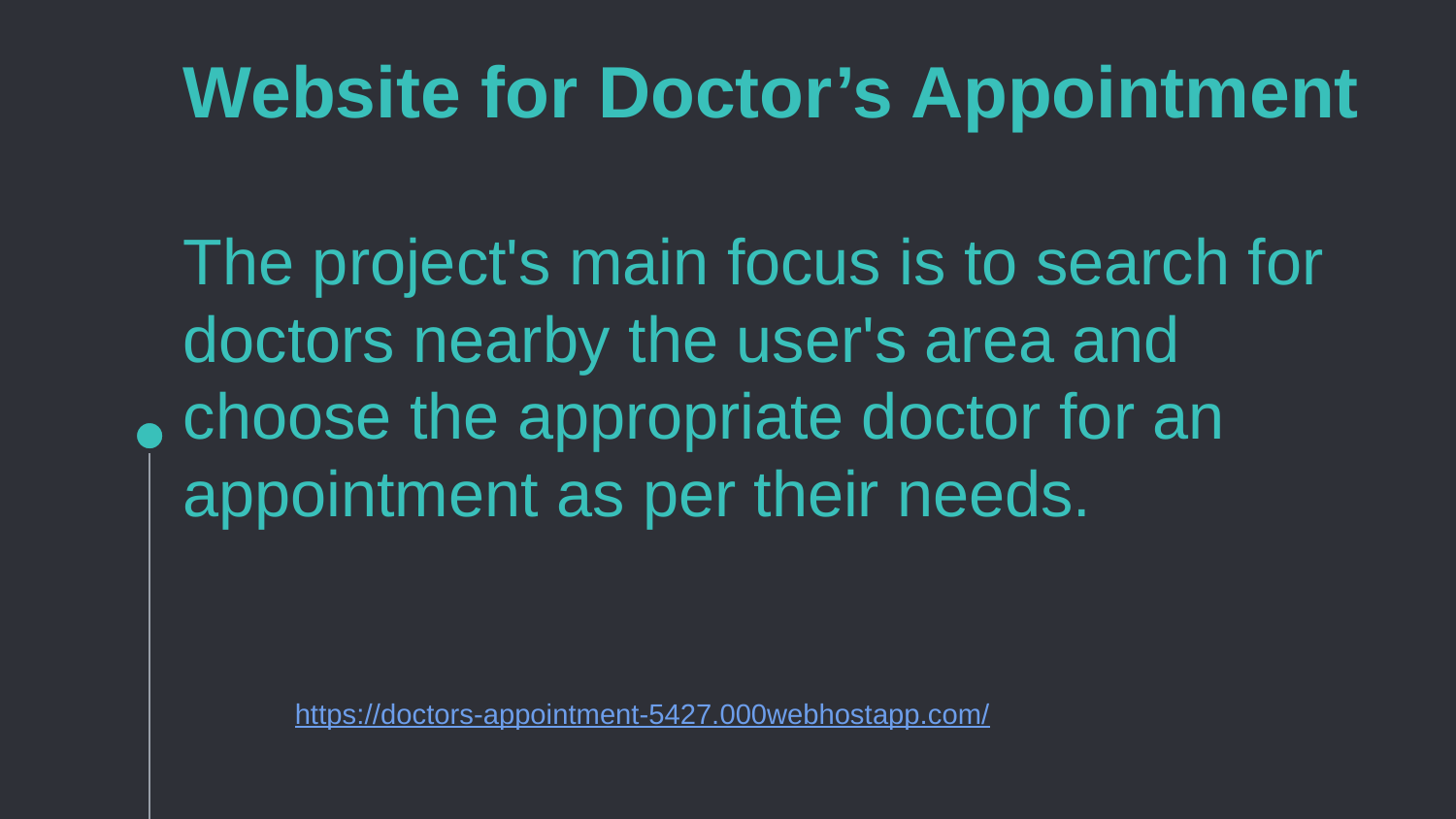

# Website for Doctor’s Appointment The project's main focus is to search for doctors nearby the user's area and choose the appropriate doctor for an appointment as per their needs.
https://doctors-appointment-5427.000webhostapp.com/